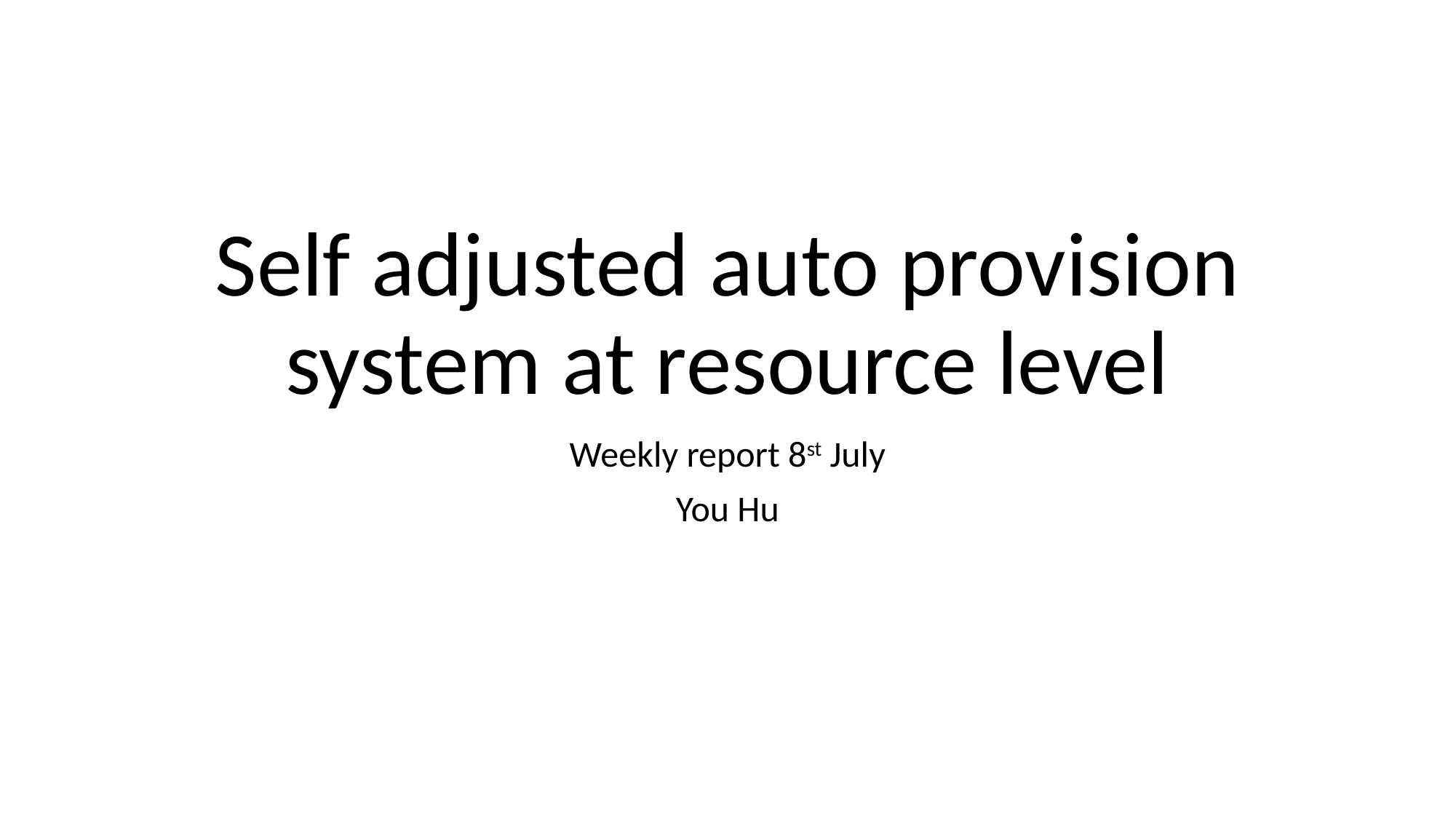

# Self adjusted auto provision system at resource level
Weekly report 8st July
You Hu